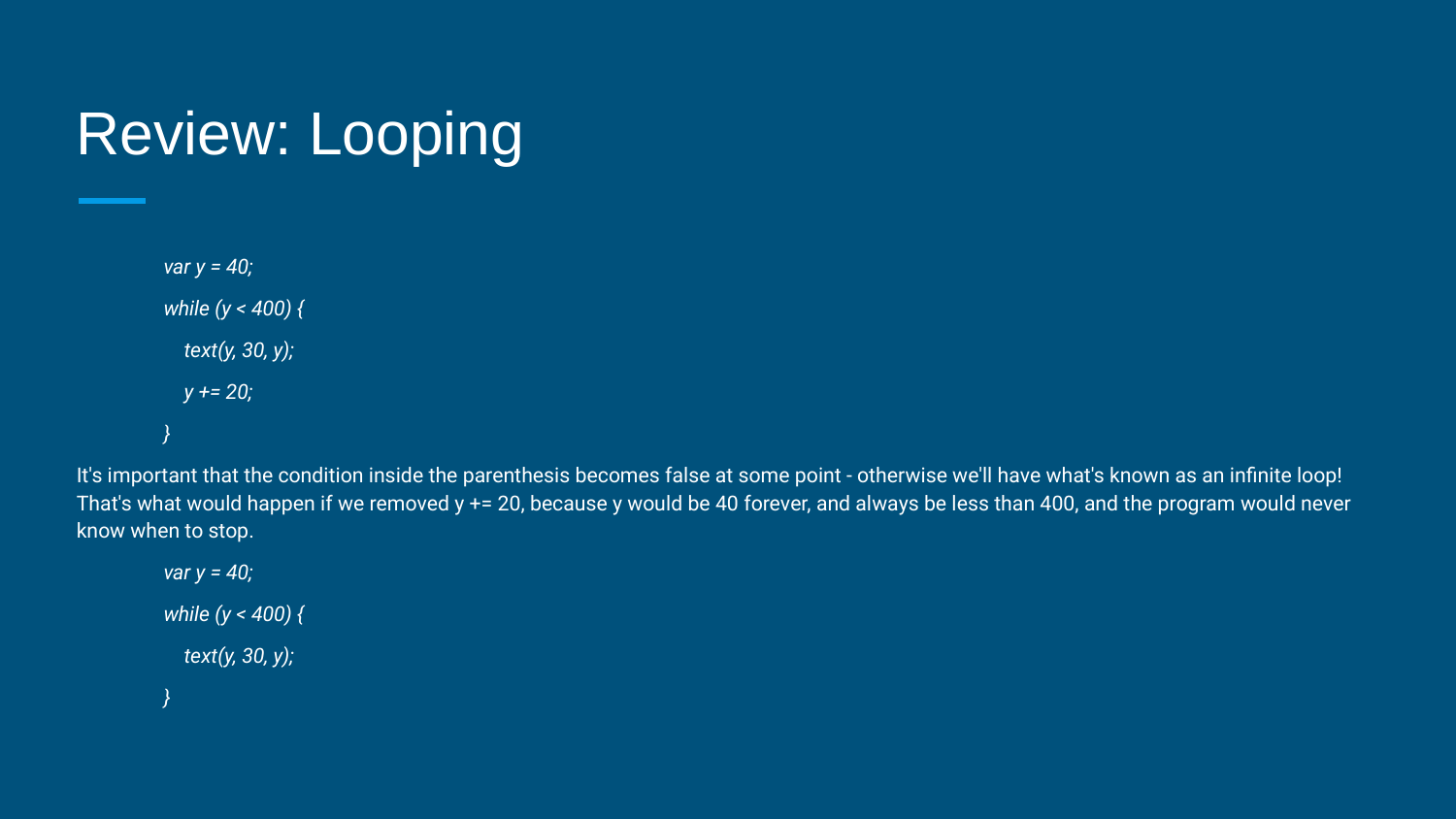

# Review: Looping
var y = 40;
while (y < 400) {
    text(y, 30, y);
    y += 20;
}
It's important that the condition inside the parenthesis becomes false at some point - otherwise we'll have what's known as an infinite loop! That's what would happen if we removed y += 20, because y would be 40 forever, and always be less than 400, and the program would never know when to stop.
var y = 40;
while (y < 400) {
    text(y, 30, y);
}